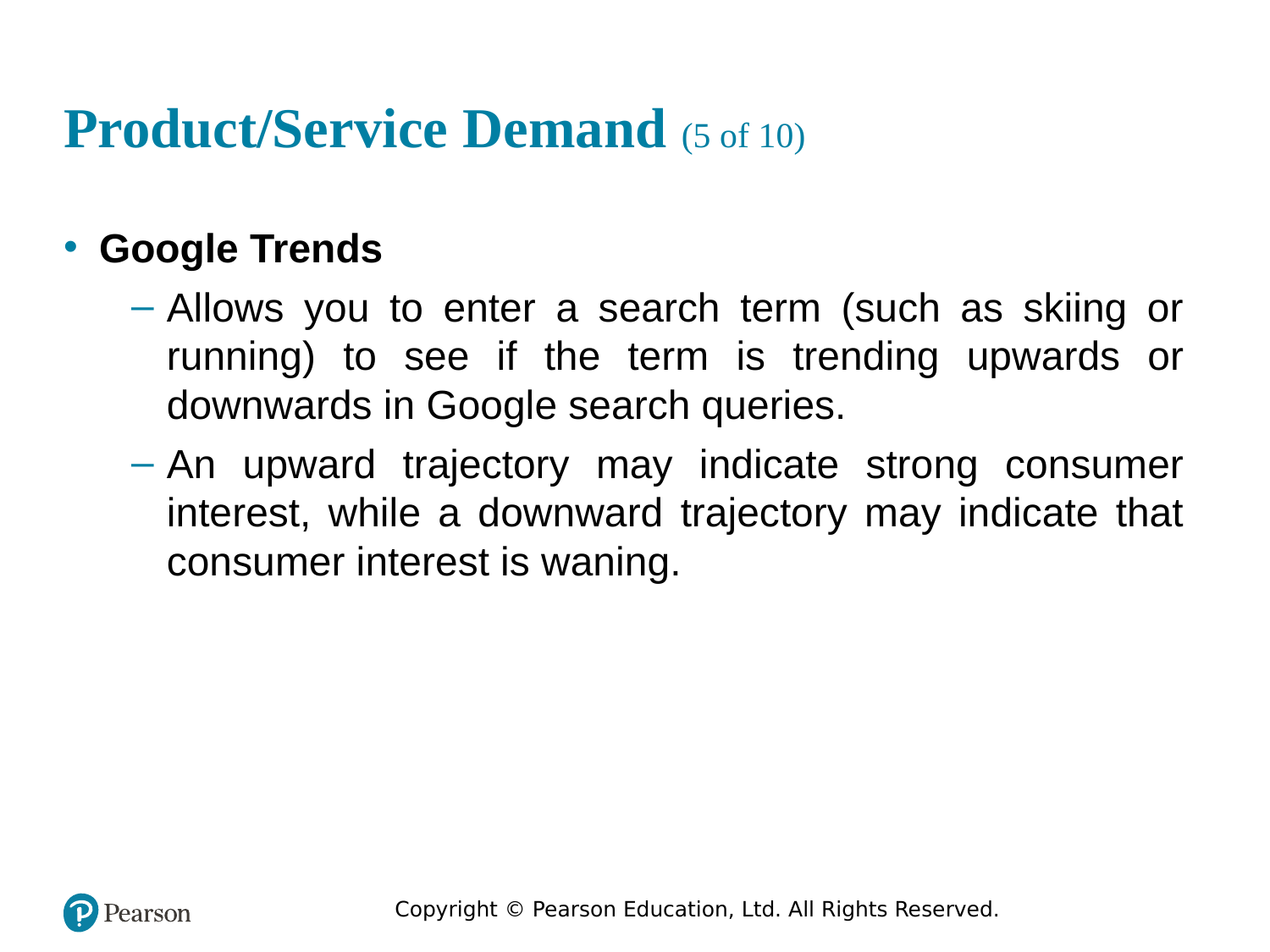

# Product/Service Demand (5 of 10)
Google Trends
Allows you to enter a search term (such as skiing or running) to see if the term is trending upwards or downwards in Google search queries.
An upward trajectory may indicate strong consumer interest, while a downward trajectory may indicate that consumer interest is waning.